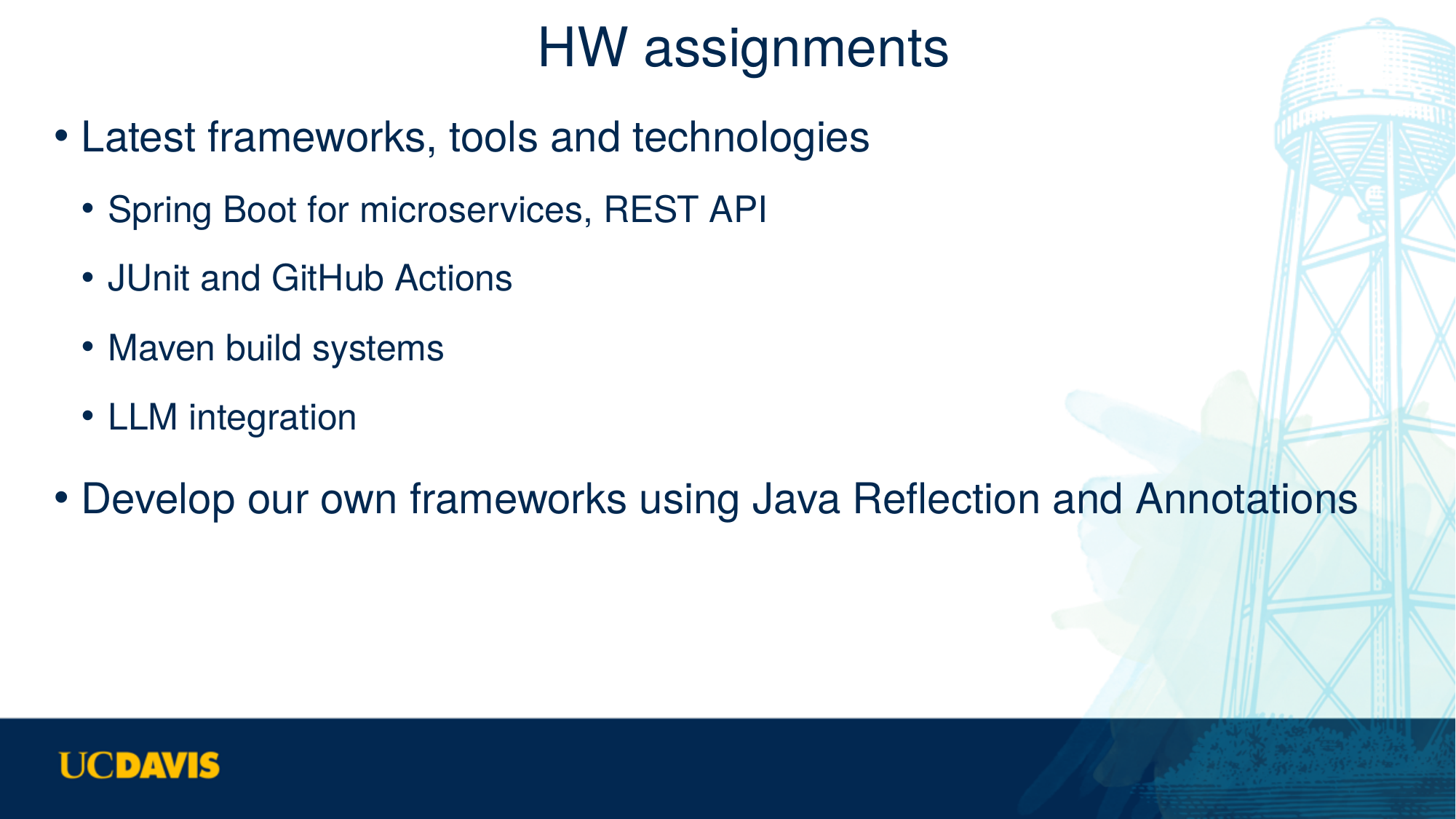

# HW assignments
Latest frameworks, tools and technologies
Spring Boot for microservices, REST API
JUnit and GitHub Actions
Maven build systems
LLM integration
Develop our own frameworks using Java Reflection and Annotations